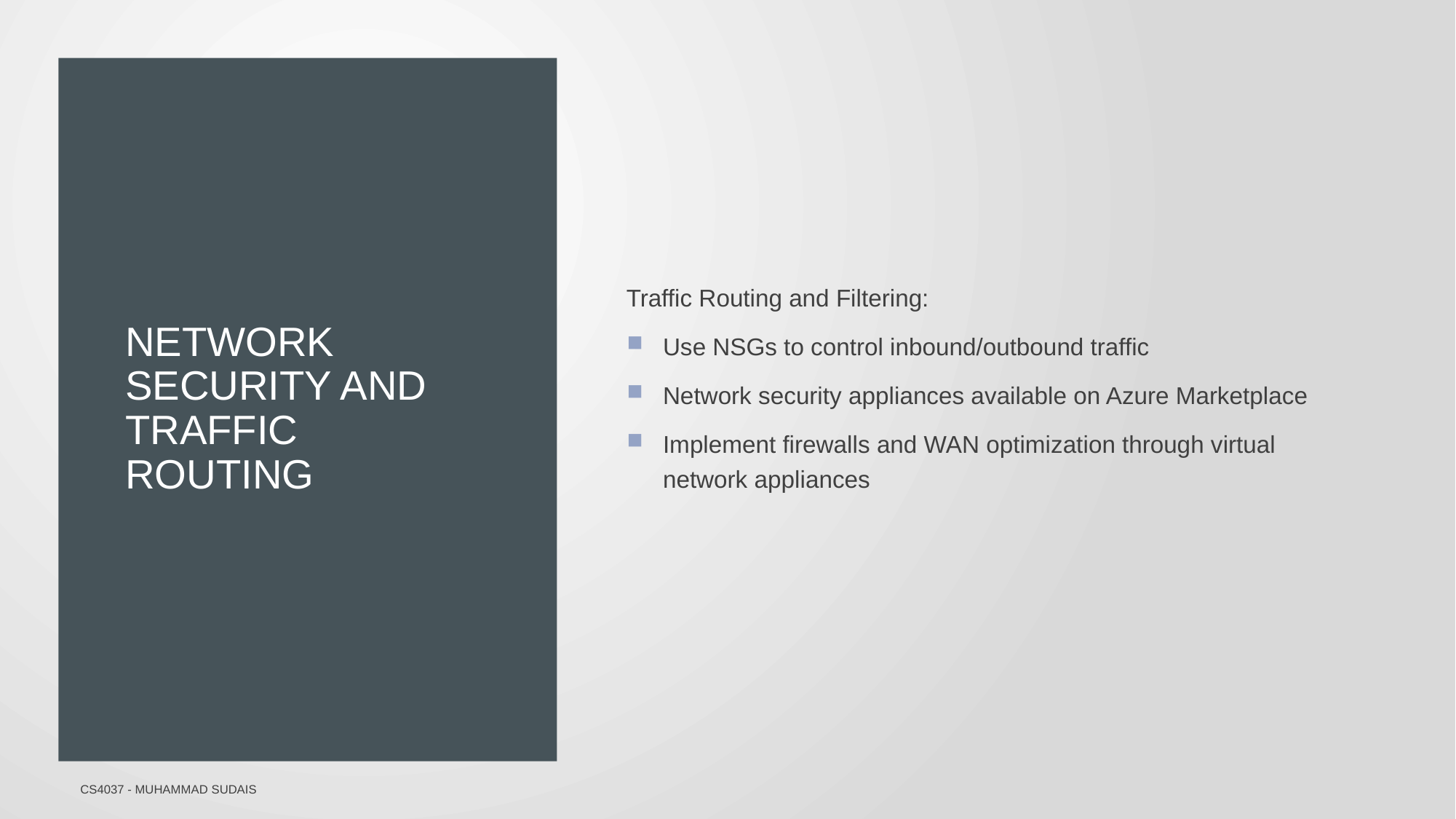

# Network Security and Traffic Routing
Traffic Routing and Filtering:
Use NSGs to control inbound/outbound traffic
Network security appliances available on Azure Marketplace
Implement firewalls and WAN optimization through virtual network appliances

CS4037 - Muhammad Sudais